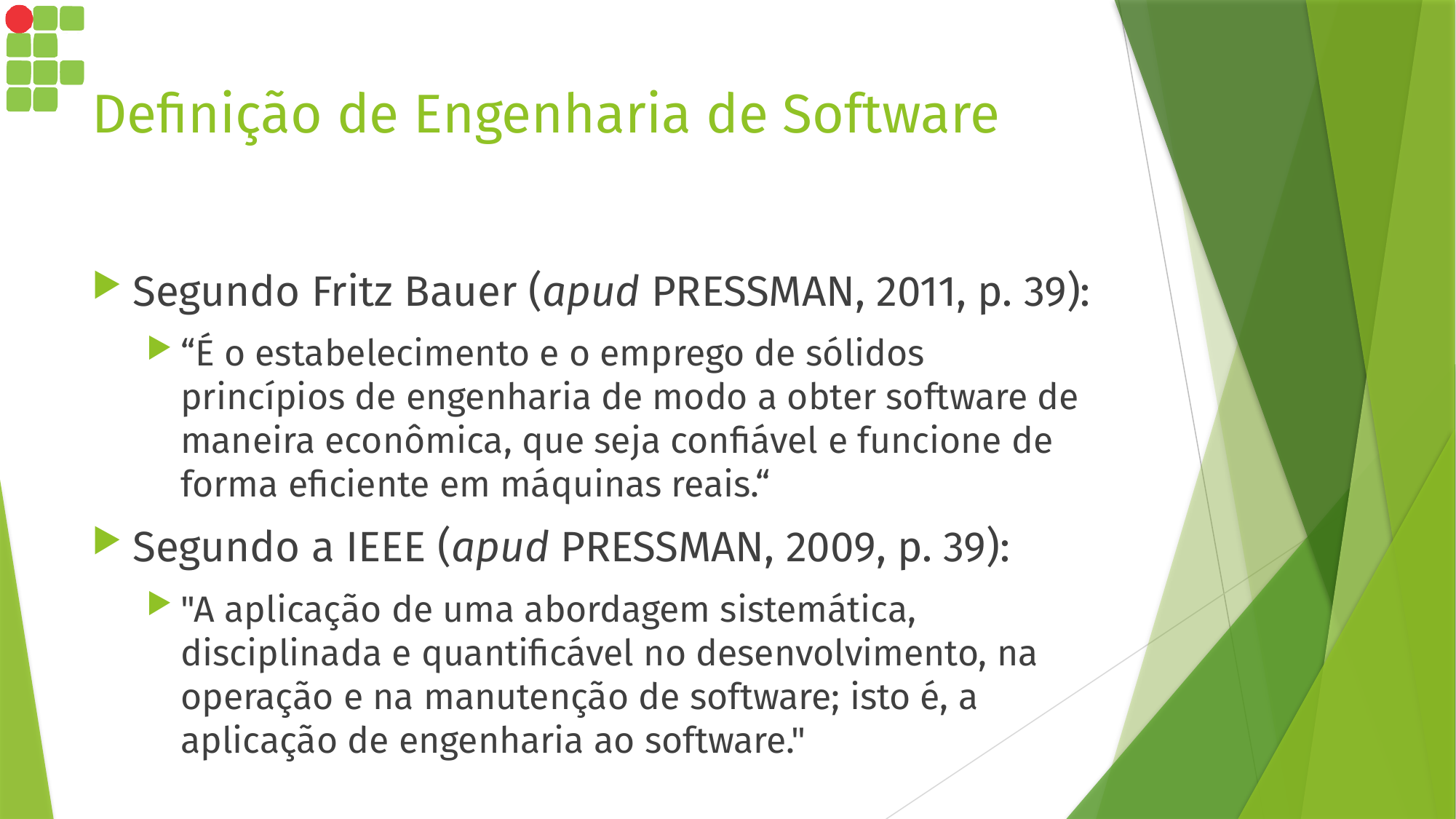

# Definição de Engenharia de Software
Segundo Fritz Bauer (apud PRESSMAN, 2011, p. 39):
“É o estabelecimento e o emprego de sólidos princípios de engenharia de modo a obter software de maneira econômica, que seja confiável e funcione de forma eficiente em máquinas reais.“
Segundo a IEEE (apud PRESSMAN, 2009, p. 39):
"A aplicação de uma abordagem sistemática, disciplinada e quantificável no desenvolvimento, na operação e na manutenção de software; isto é, a aplicação de engenharia ao software."